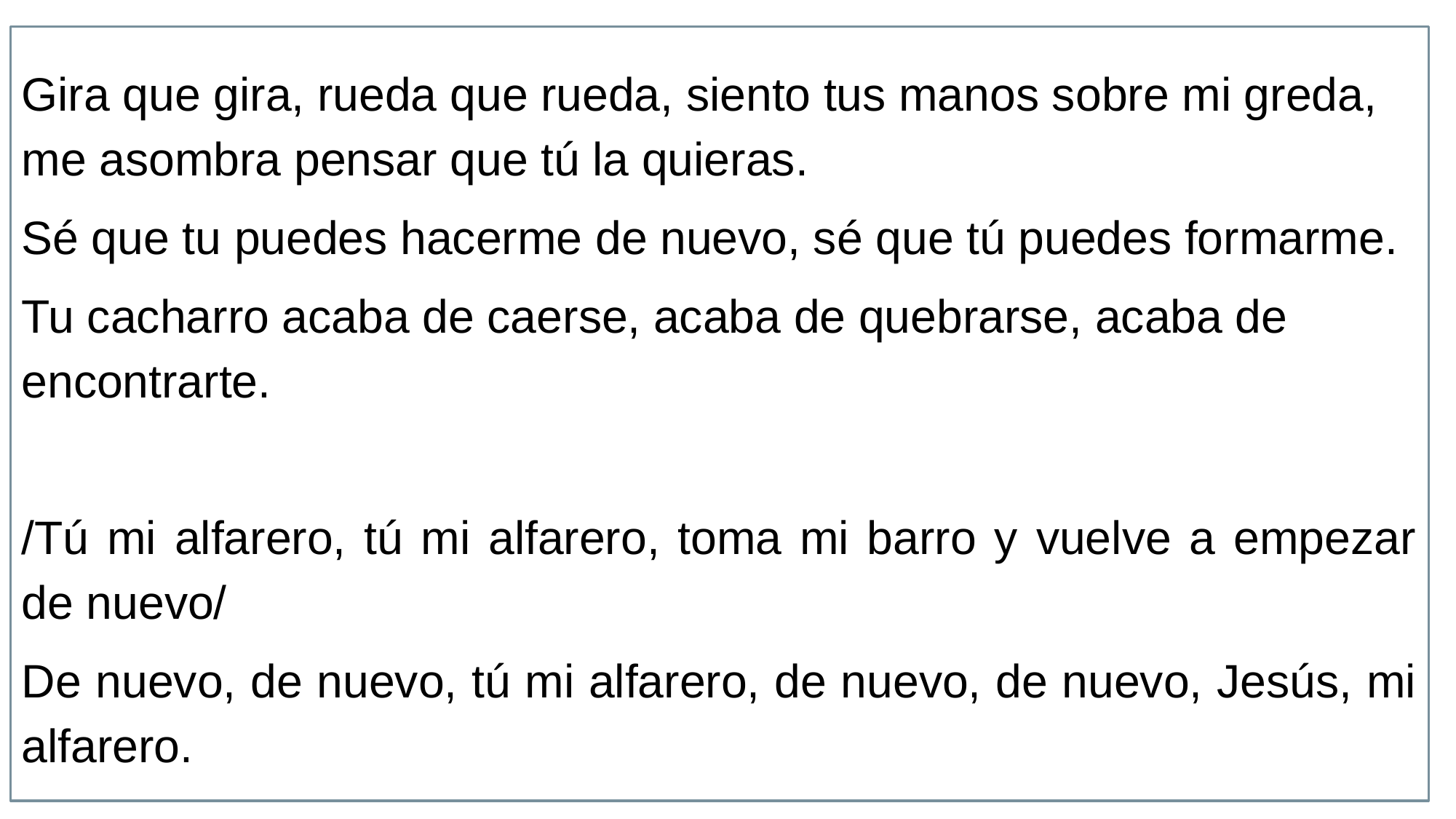

Gira que gira, rueda que rueda, siento tus manos sobre mi greda, me asombra pensar que tú la quieras.
Sé que tu puedes hacerme de nuevo, sé que tú puedes formarme.
Tu cacharro acaba de caerse, acaba de quebrarse, acaba de encontrarte.

/Tú mi alfarero, tú mi alfarero, toma mi barro y vuelve a empezar de nuevo/
De nuevo, de nuevo, tú mi alfarero, de nuevo, de nuevo, Jesús, mi alfarero.